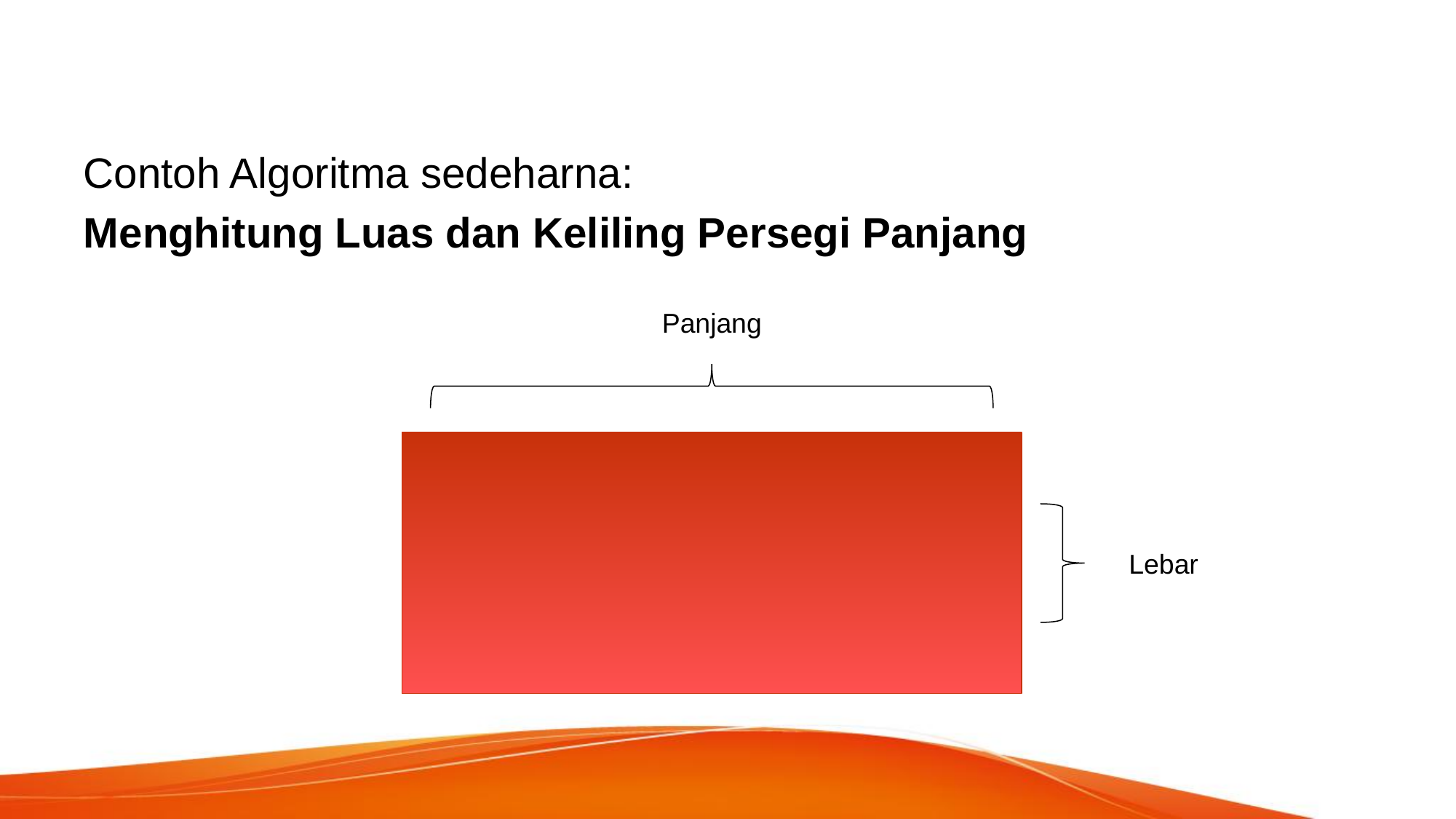

#

Contoh Algoritma sedeharna:
Menghitung Luas dan Keliling Persegi Panjang

Panjang

Lebar